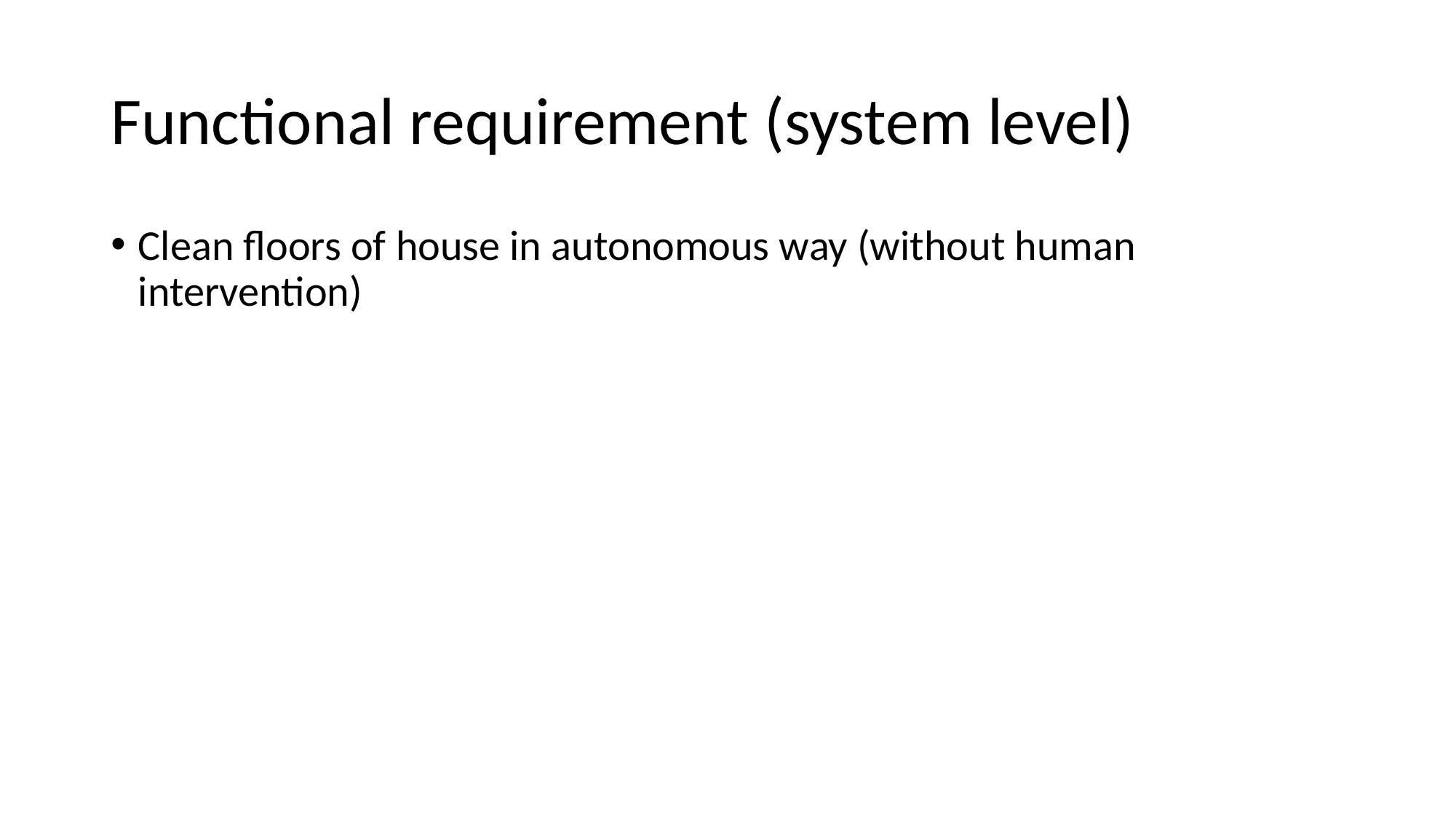

# Functional requirement (system level)
Clean floors of house in autonomous way (without human intervention)